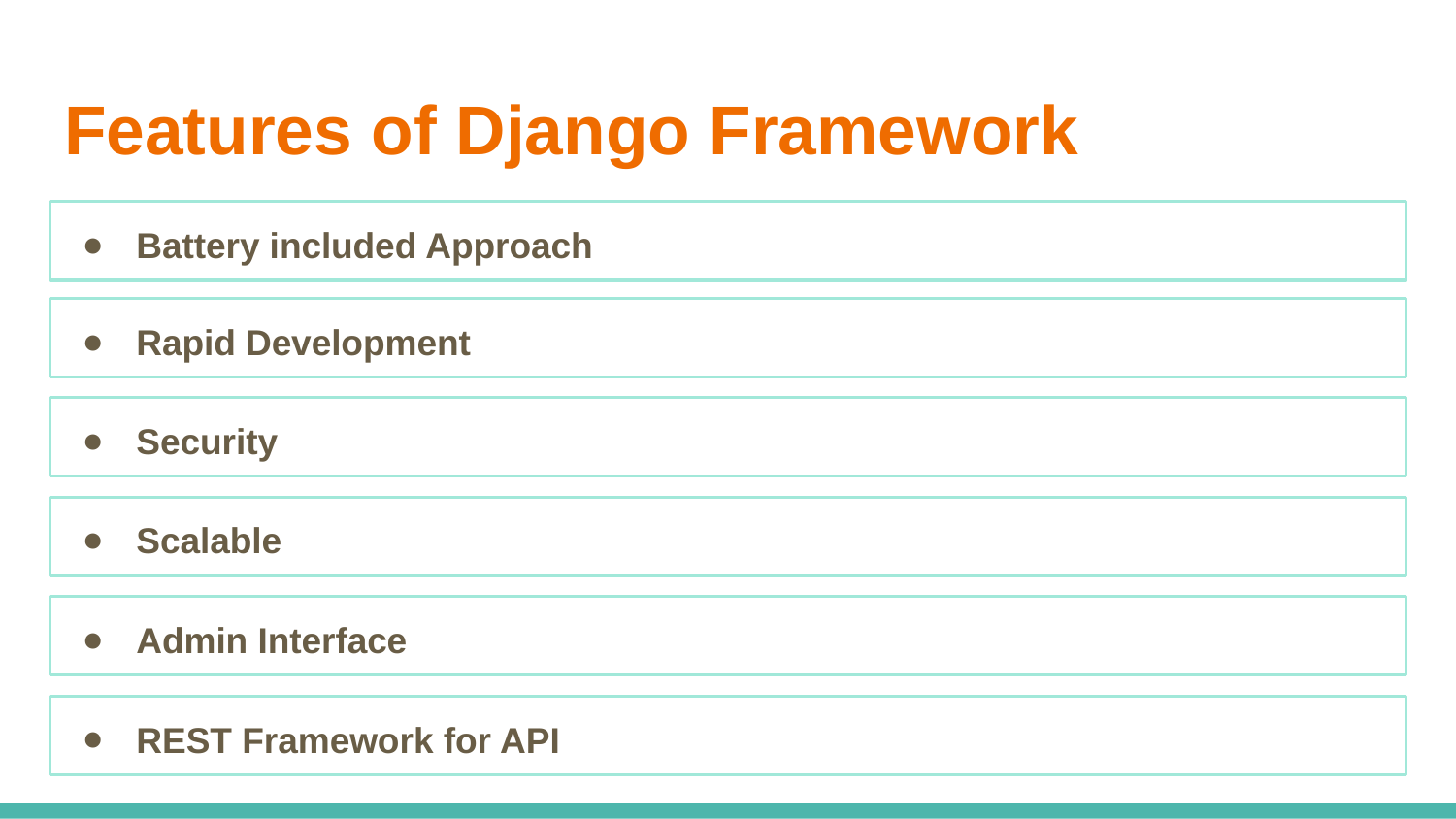

# Features of Django Framework
Battery included Approach
Rapid Development
Security
Scalable
Admin Interface
REST Framework for API